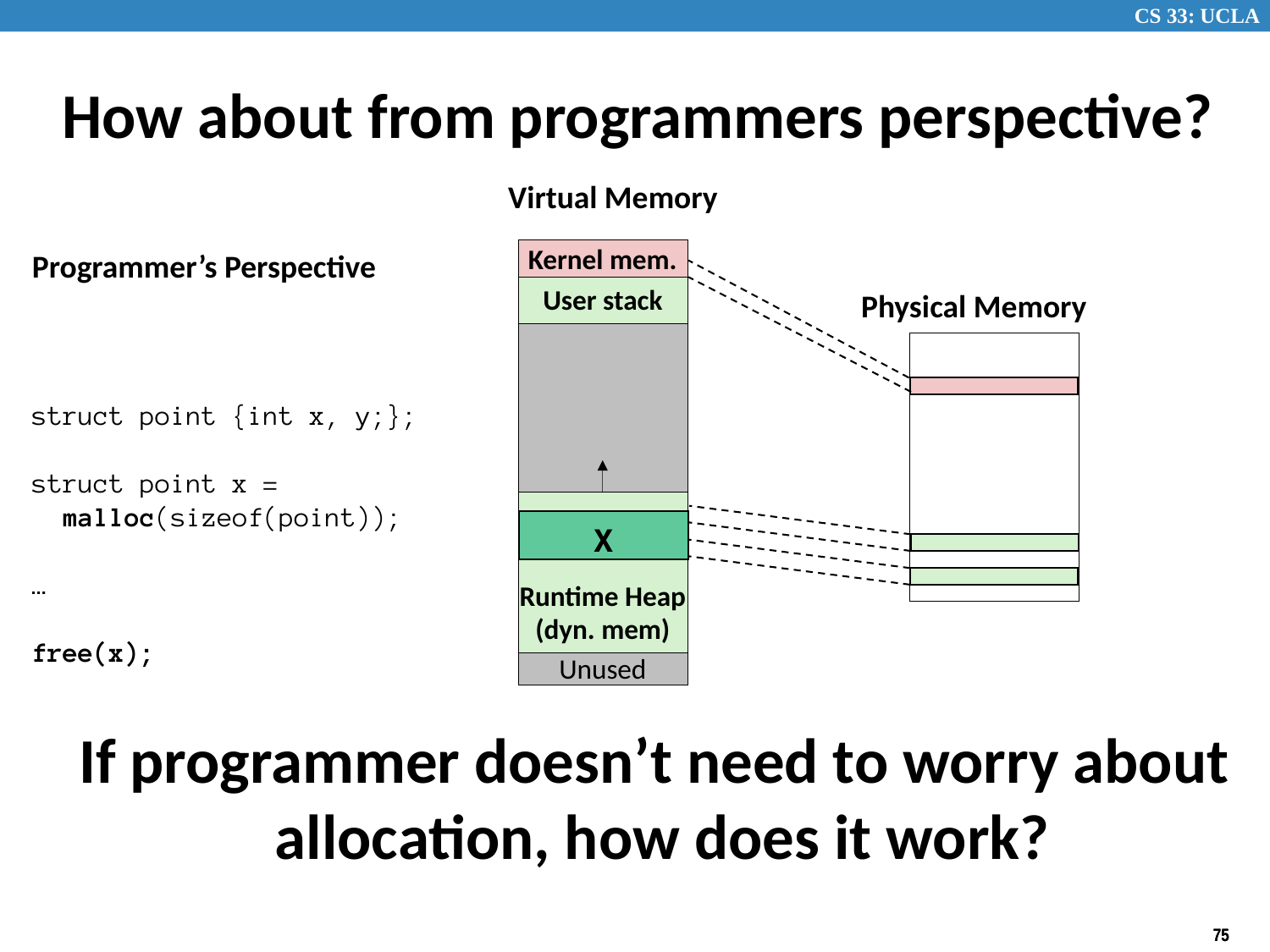

# How about from programmers perspective?
Virtual Memory
Programmer’s Perspective
Kernel mem.
User stack

Runtime Heap
(dyn. mem)
Unused

Physical Memory

struct point {int x, y;};

struct point x =
  malloc(sizeof(point));

…

free(x);

x

If programmer doesn’t need to worry about allocation, how does it work?